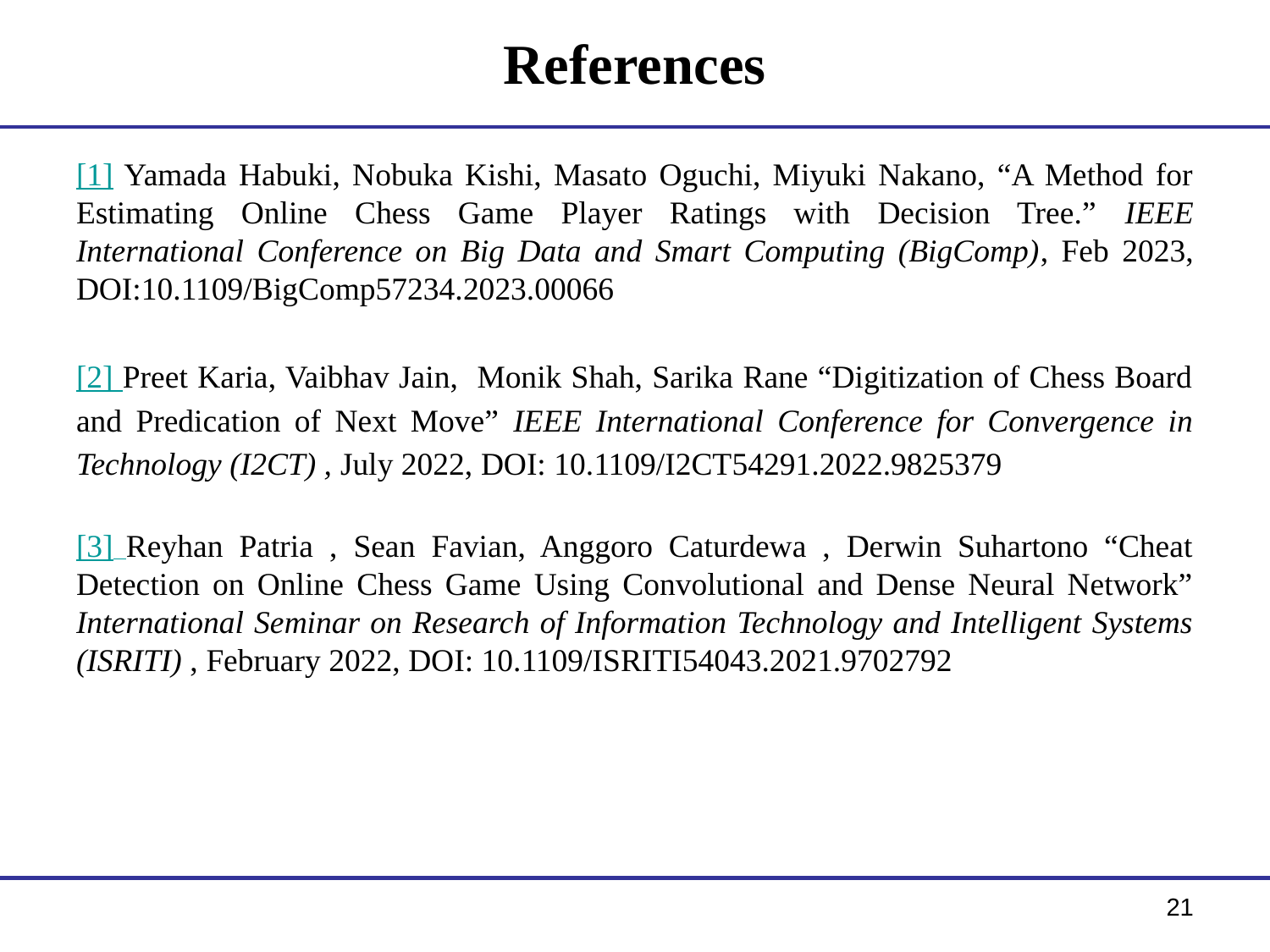

# References
[1] Yamada Habuki, Nobuka Kishi, Masato Oguchi, Miyuki Nakano, “A Method for Estimating Online Chess Game Player Ratings with Decision Tree.” IEEE International Conference on Big Data and Smart Computing (BigComp), Feb 2023, DOI:10.1109/BigComp57234.2023.00066

[2] Preet Karia, Vaibhav Jain,  Monik Shah, Sarika Rane “Digitization of Chess Board and Predication of Next Move” IEEE International Conference for Convergence in Technology (I2CT) , July 2022, DOI: 10.1109/I2CT54291.2022.9825379

[3] Reyhan Patria , Sean Favian, Anggoro Caturdewa , Derwin Suhartono “Cheat Detection on Online Chess Game Using Convolutional and Dense Neural Network” International Seminar on Research of Information Technology and Intelligent Systems (ISRITI) , February 2022, DOI: 10.1109/ISRITI54043.2021.9702792

21